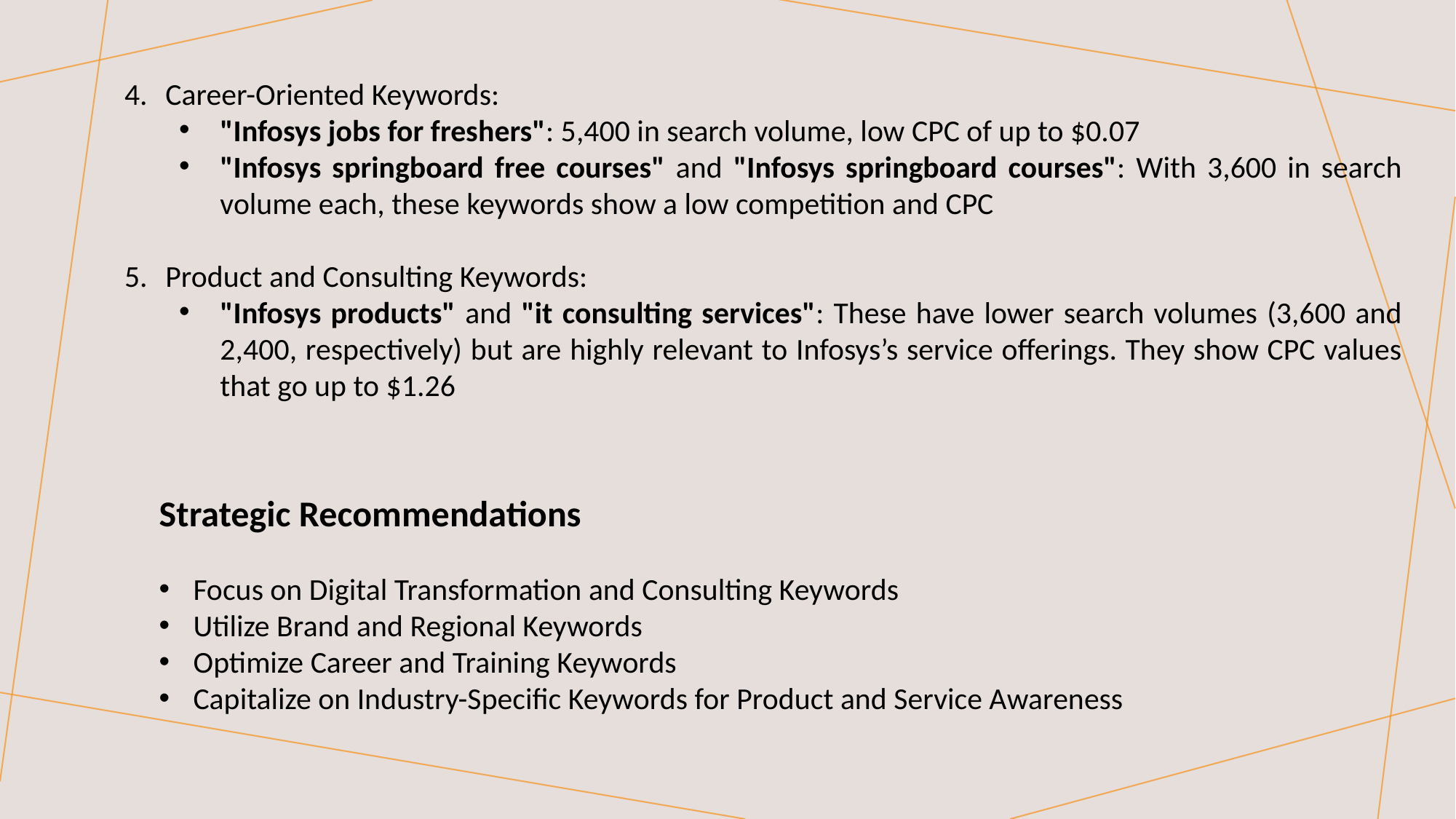

Career-Oriented Keywords:
"Infosys jobs for freshers": 5,400 in search volume, low CPC of up to $0.07
"Infosys springboard free courses" and "Infosys springboard courses": With 3,600 in search volume each, these keywords show a low competition and CPC

Product and Consulting Keywords:
"Infosys products" and "it consulting services": These have lower search volumes (3,600 and 2,400, respectively) but are highly relevant to Infosys’s service offerings. They show CPC values that go up to $1.26

Strategic Recommendations

Focus on Digital Transformation and Consulting Keywords
Utilize Brand and Regional Keywords
Optimize Career and Training Keywords
Capitalize on Industry-Specific Keywords for Product and Service Awareness